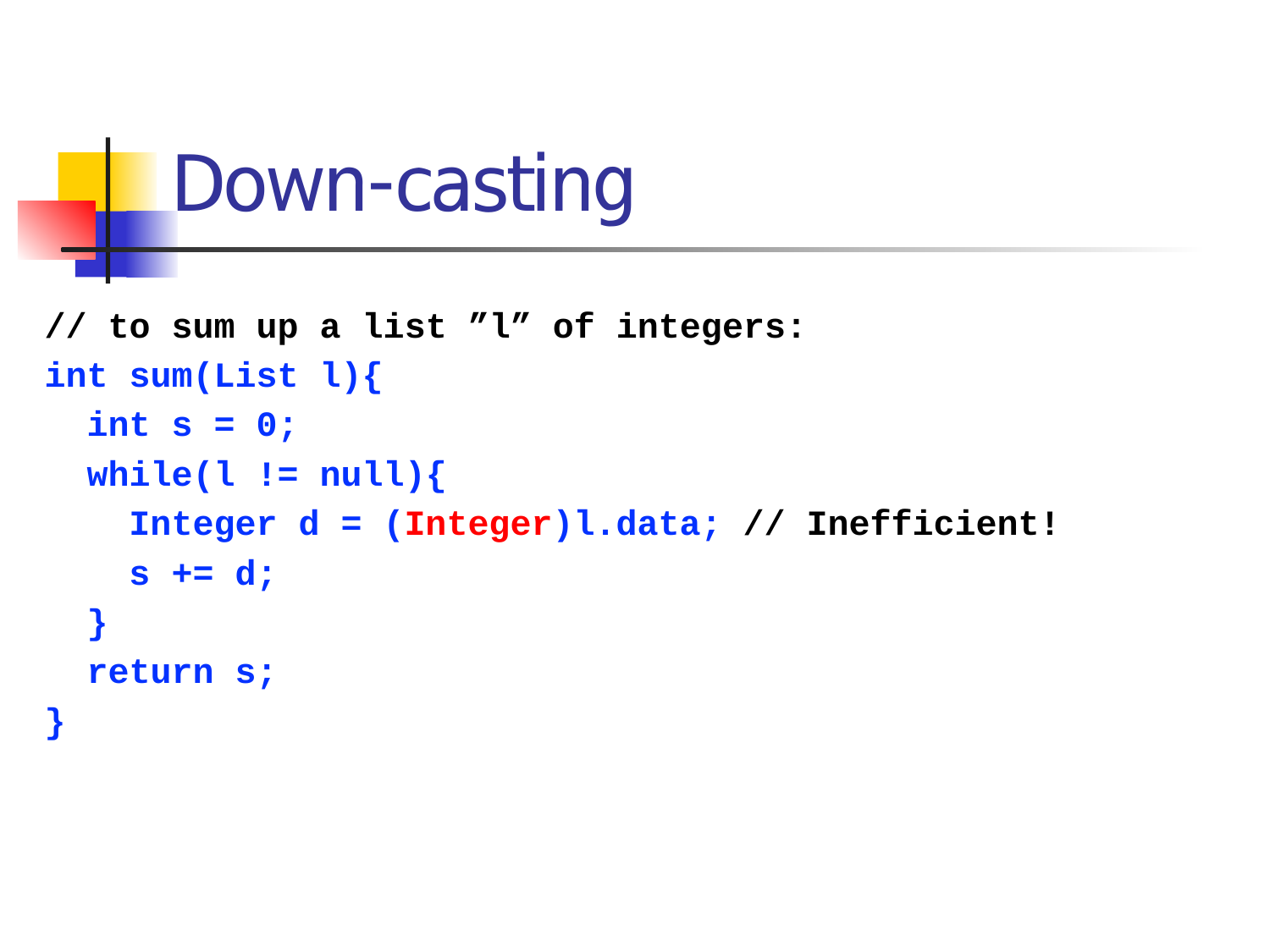

# Down-casting
// to sum up a list ”l” of integers:
int sum(List l){
  int s = 0;
  while(l != null){
    Integer d = (Integer)l.data; // Inefficient!
    s += d;
  }
  return s;
}